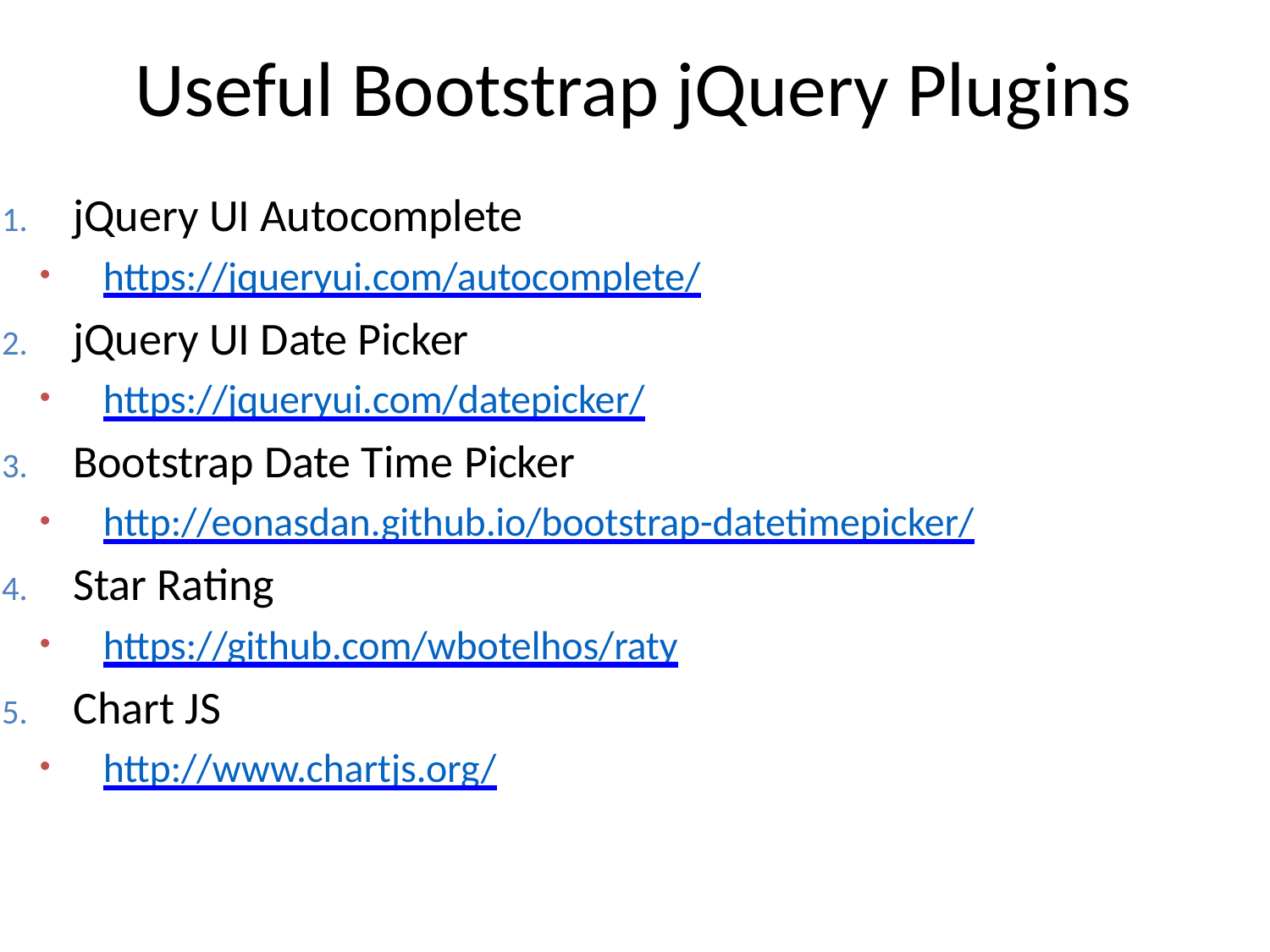

# Useful Bootstrap jQuery Plugins
jQuery UI Autocomplete
https://jqueryui.com/autocomplete/
jQuery UI Date Picker
https://jqueryui.com/datepicker/
Bootstrap Date Time Picker
http://eonasdan.github.io/bootstrap-datetimepicker/
Star Rating
https://github.com/wbotelhos/raty
Chart JS
http://www.chartjs.org/